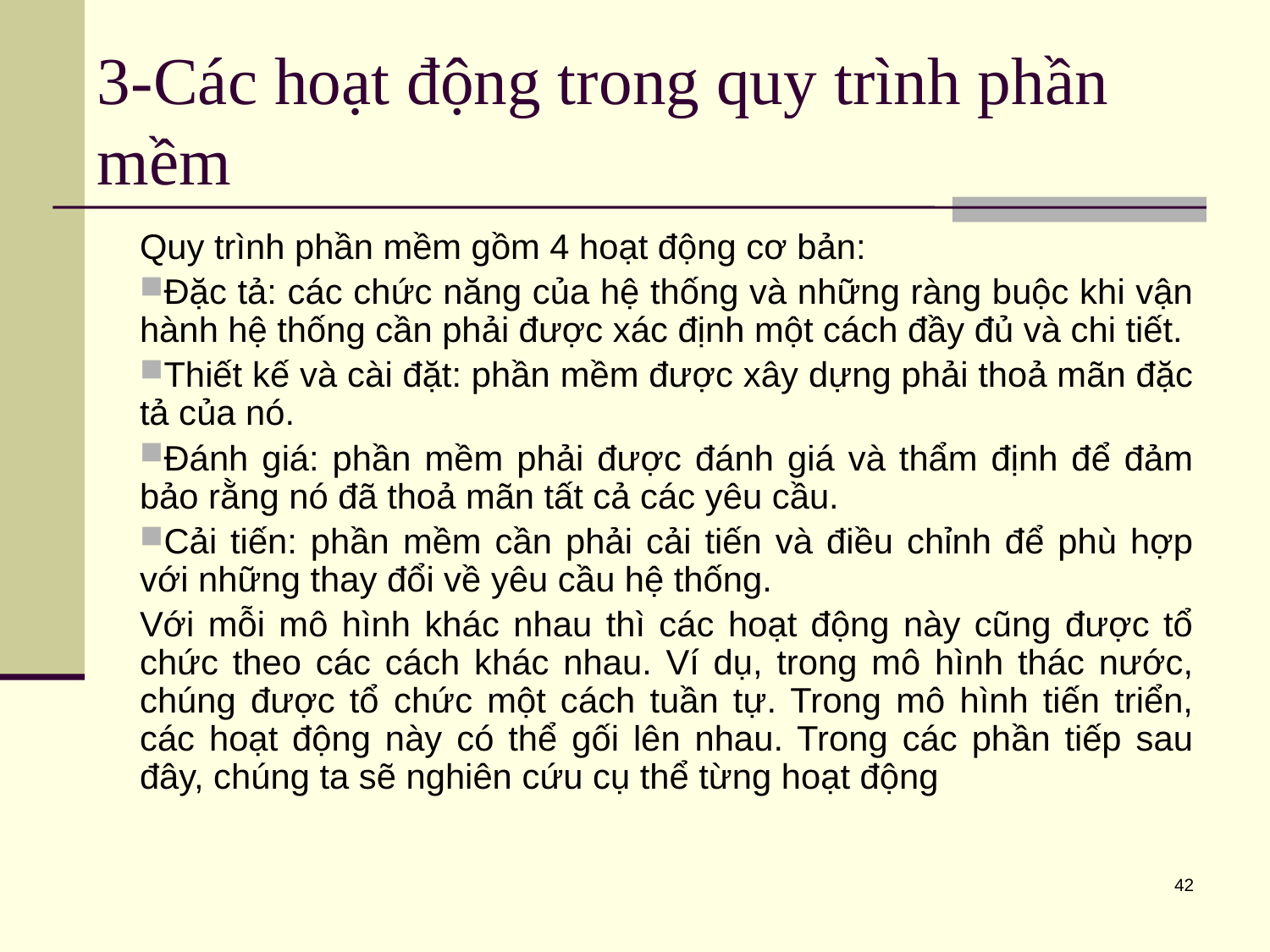

# 3-Các hoạt động trong quy trình phần mềm
Quy trình phần mềm gồm 4 hoạt động cơ bản:
Đặc tả: các chức năng của hệ thống và những ràng buộc khi vận hành hệ thống cần phải được xác định một cách đầy đủ và chi tiết.
Thiết kế và cài đặt: phần mềm được xây dựng phải thoả mãn đặc tả của nó.
Đánh giá: phần mềm phải được đánh giá và thẩm định để đảm bảo rằng nó đã thoả mãn tất cả các yêu cầu.
Cải tiến: phần mềm cần phải cải tiến và điều chỉnh để phù hợp với những thay đổi về yêu cầu hệ thống.
Với mỗi mô hình khác nhau thì các hoạt động này cũng được tổ chức theo các cách khác nhau. Ví dụ, trong mô hình thác nước, chúng được tổ chức một cách tuần tự. Trong mô hình tiến triển, các hoạt động này có thể gối lên nhau. Trong các phần tiếp sau đây, chúng ta sẽ nghiên cứu cụ thể từng hoạt động
42